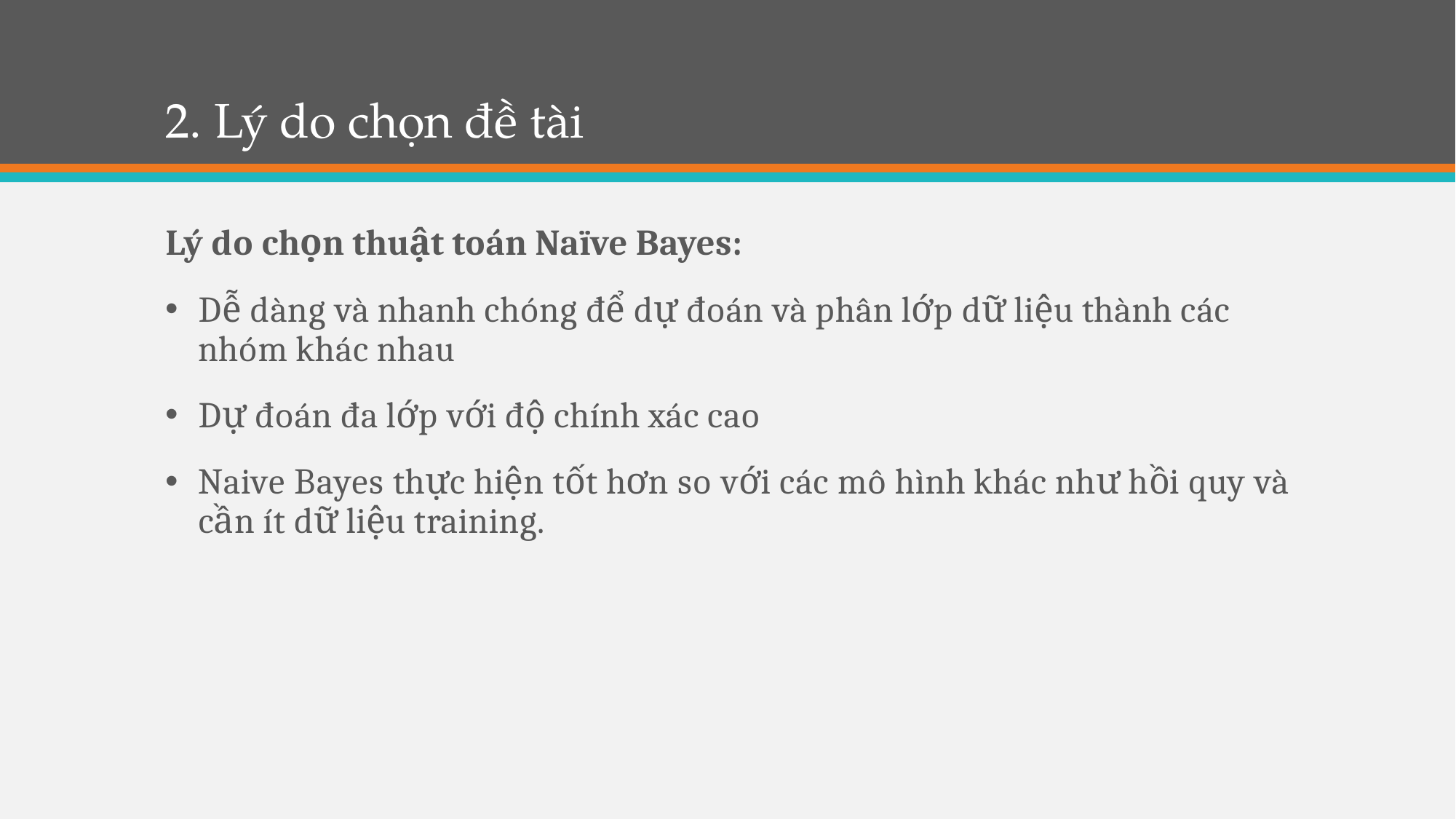

# 2. Lý do chọn đề tài
Lý do chọn thuật toán Naïve Bayes:
Dễ dàng và nhanh chóng để dự đoán và phân lớp dữ liệu thành các nhóm khác nhau
Dự đoán đa lớp với độ chính xác cao
Naive Bayes thực hiện tốt hơn so với các mô hình khác như hồi quy và cần ít dữ liệu training.